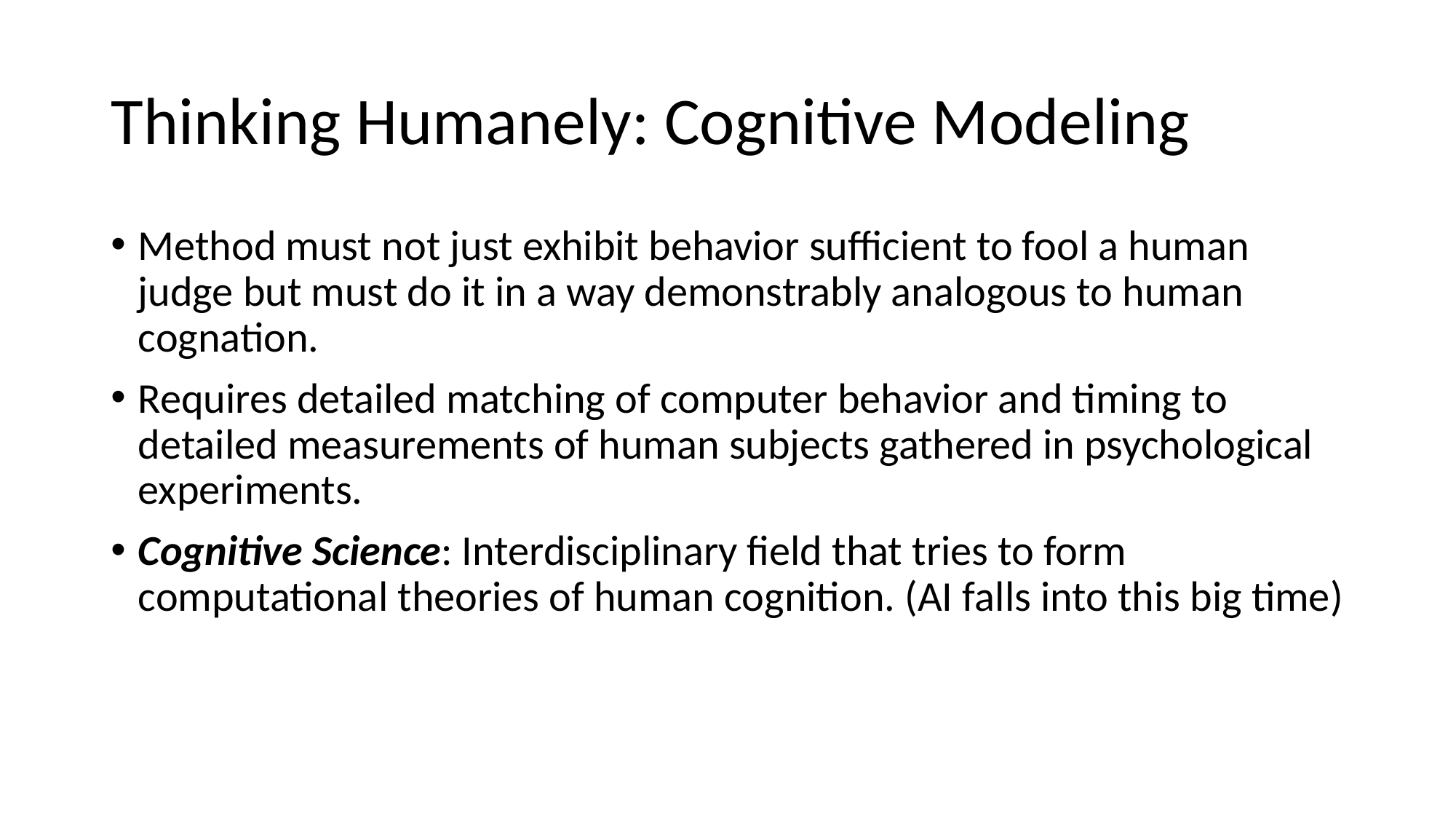

# Thinking Humanely: Cognitive Modeling
Method must not just exhibit behavior sufficient to fool a human judge but must do it in a way demonstrably analogous to human cognation.
Requires detailed matching of computer behavior and timing to detailed measurements of human subjects gathered in psychological experiments.
Cognitive Science: Interdisciplinary field that tries to form computational theories of human cognition. (AI falls into this big time)